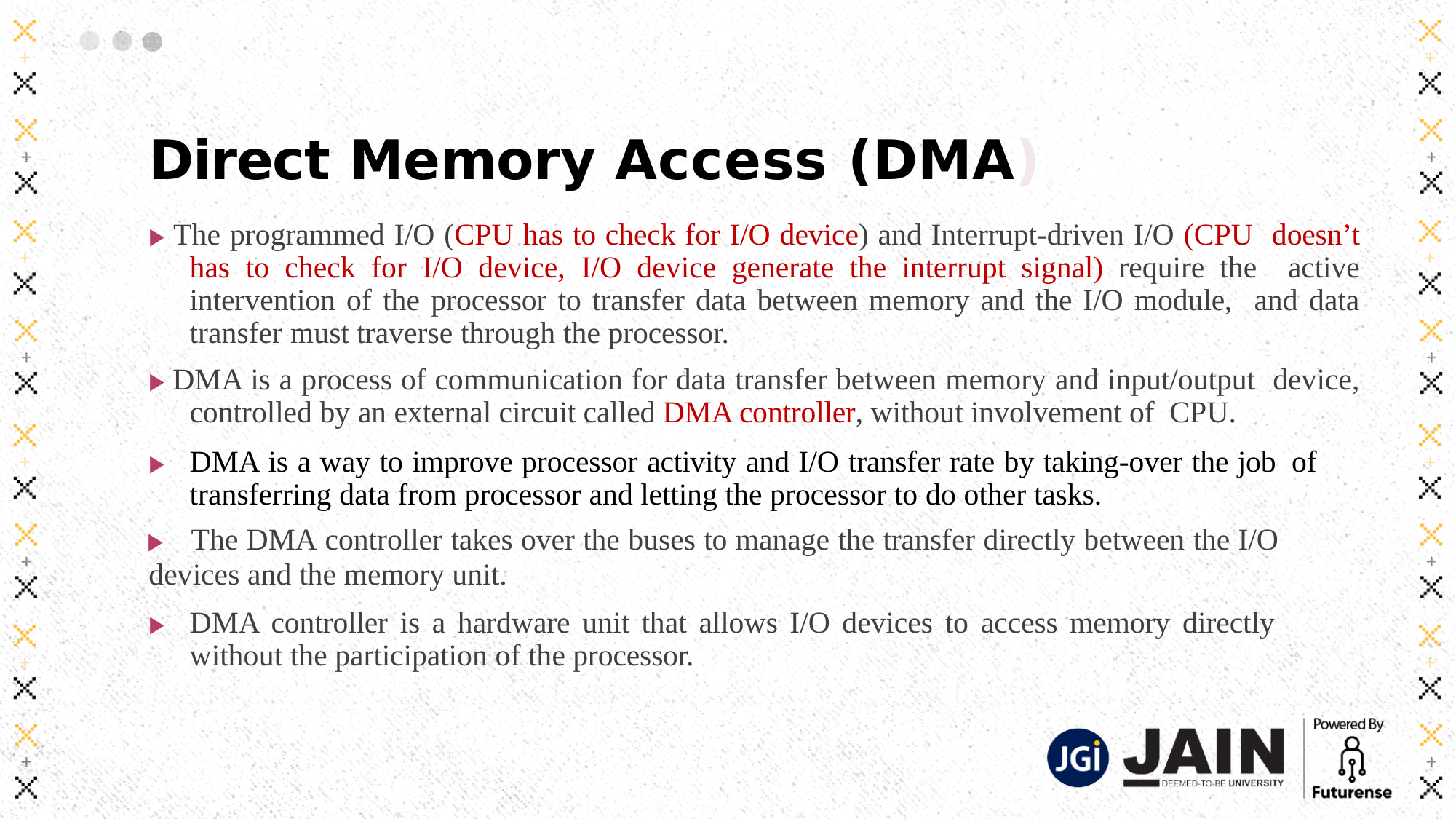

# Direct Memory Access (DMA)
▶ The programmed I/O (CPU has to check for I/O device) and Interrupt-driven I/O (CPU  doesn’t has to check for I/O device, I/O device generate the interrupt signal) require the  active intervention of the processor to transfer data between memory and the I/O module,  and data transfer must traverse through the processor.
▶ DMA is a process of communication for data transfer between memory and input/output  device, controlled by an external circuit called DMA controller, without involvement of  CPU.
▶	DMA is a way to improve processor activity and I/O transfer rate by taking-over the job  of transferring data from processor and letting the processor to do other tasks.
▶	The DMA controller takes over the buses to manage the transfer directly between the I/O
devices and the memory unit.
▶	DMA controller is a hardware unit that allows I/O devices to access memory directly  without the participation of the processor.